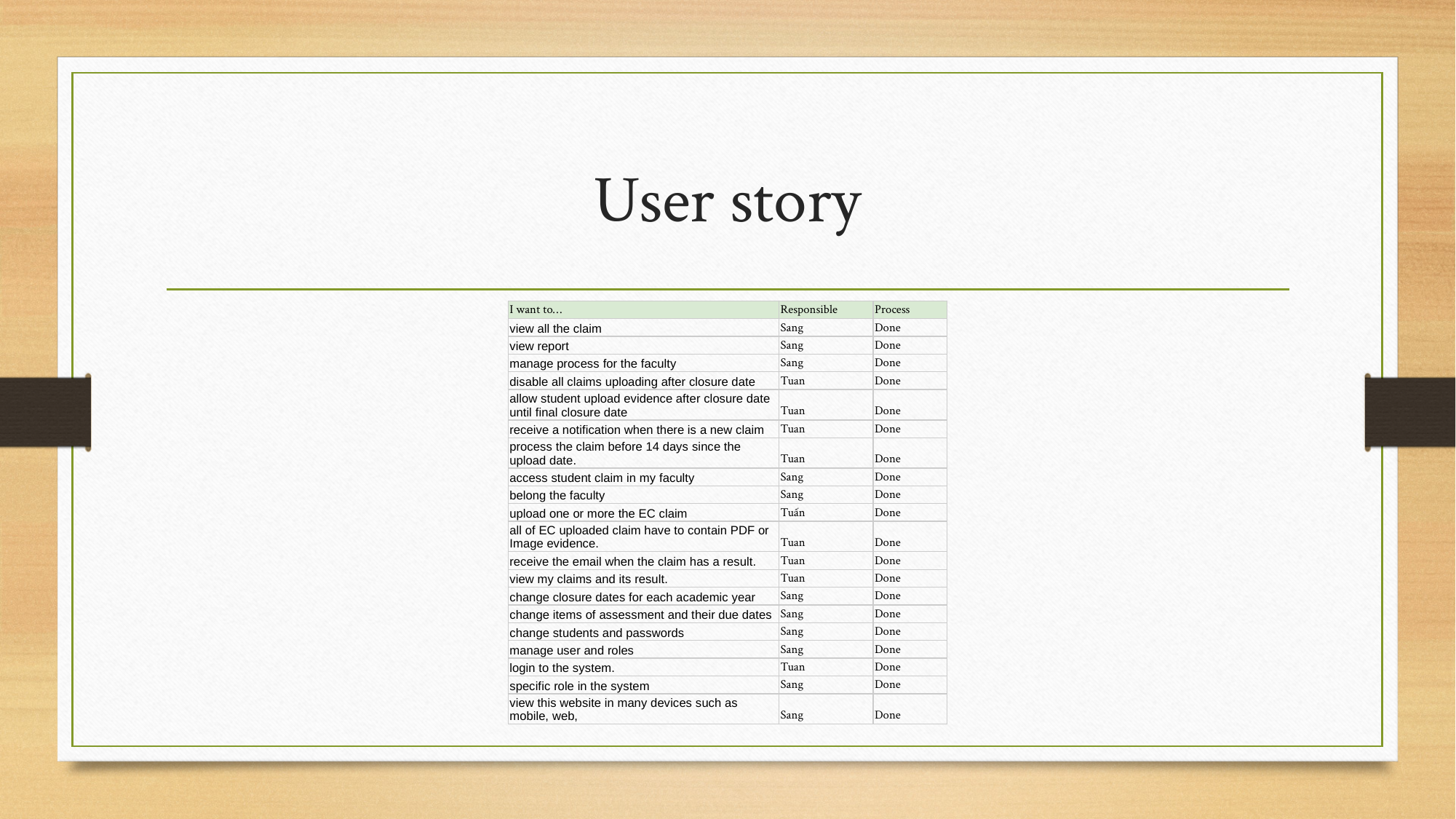

# User story
| I want to… | Responsible | Process |
| --- | --- | --- |
| view all the claim | Sang | Done |
| view report | Sang | Done |
| manage process for the faculty | Sang | Done |
| disable all claims uploading after closure date | Tuan | Done |
| allow student upload evidence after closure date until final closure date | Tuan | Done |
| receive a notification when there is a new claim | Tuan | Done |
| process the claim before 14 days since the upload date. | Tuan | Done |
| access student claim in my faculty | Sang | Done |
| belong the faculty | Sang | Done |
| upload one or more the EC claim | Tuấn | Done |
| all of EC uploaded claim have to contain PDF or Image evidence. | Tuan | Done |
| receive the email when the claim has a result. | Tuan | Done |
| view my claims and its result. | Tuan | Done |
| change closure dates for each academic year | Sang | Done |
| change items of assessment and their due dates | Sang | Done |
| change students and passwords | Sang | Done |
| manage user and roles | Sang | Done |
| login to the system. | Tuan | Done |
| specific role in the system | Sang | Done |
| view this website in many devices such as mobile, web, | Sang | Done |